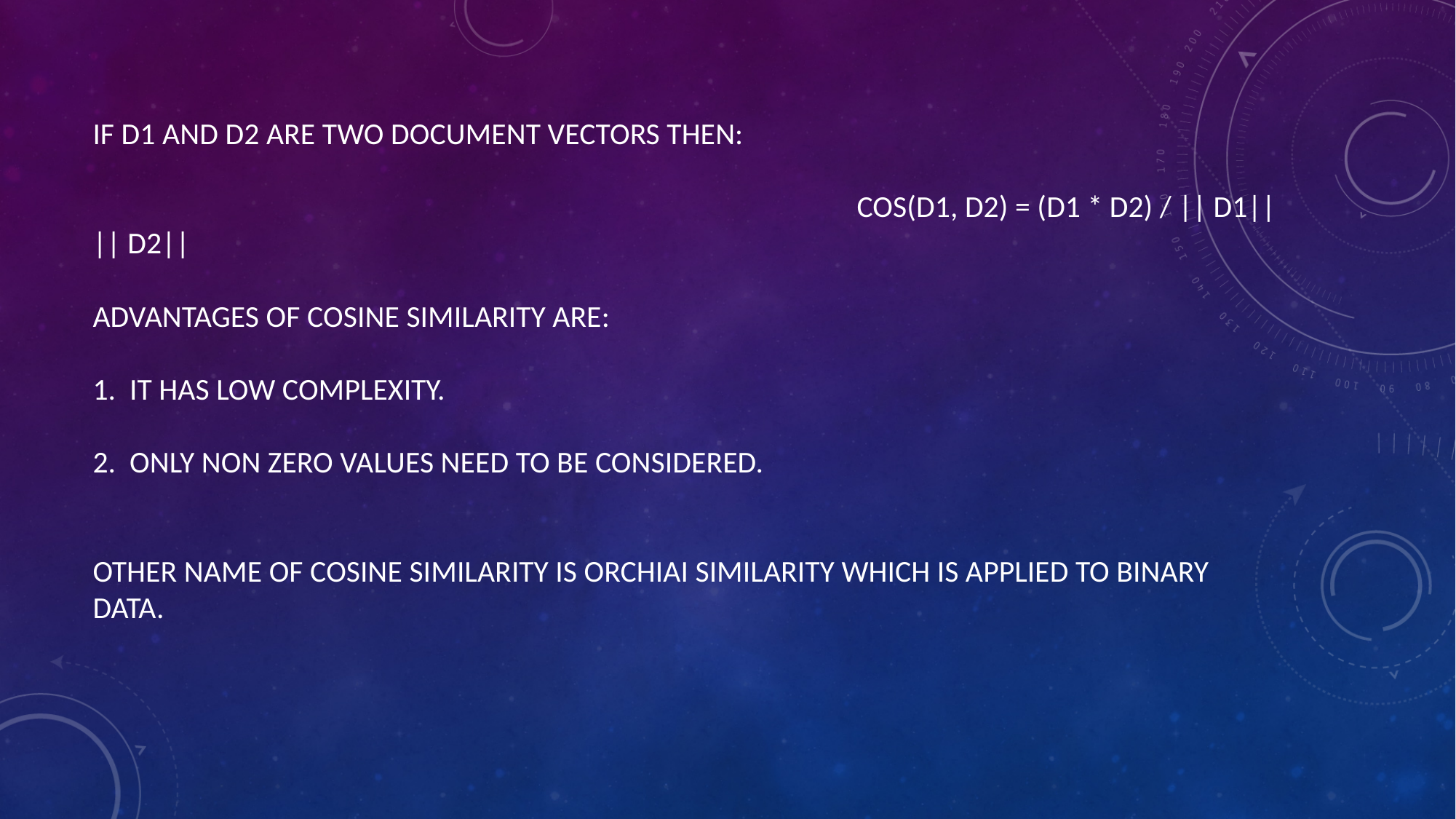

# If d1 and d2 are two document vectors then: Cos(d1, d2) = (d1 * d2) / || d1|| || d2|| Advantages of Cosine Similarity are: 1.  It has low complexity. 2.  Only non zero values need to be considered. Other name of Cosine Similarity is Orchiai Similarity which is applied to binary data.